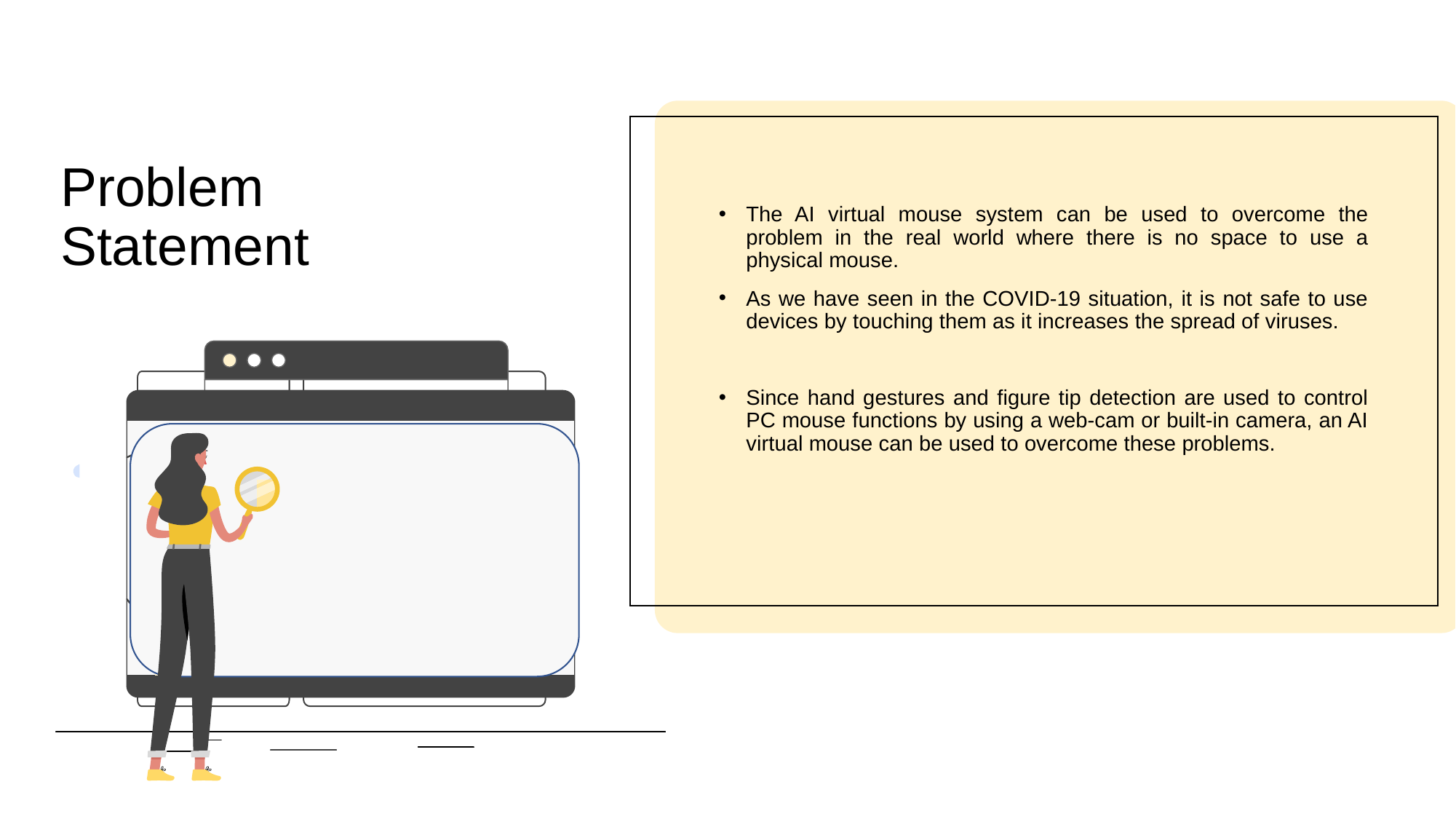

# Problem Statement
The AI virtual mouse system can be used to overcome the problem in the real world where there is no space to use a physical mouse.
As we have seen in the COVID-19 situation, it is not safe to use devices by touching them as it increases the spread of viruses.

Since hand gestures and figure tip detection are used to control PC mouse functions by using a web-cam or built-in camera, an AI virtual mouse can be used to overcome these problems.